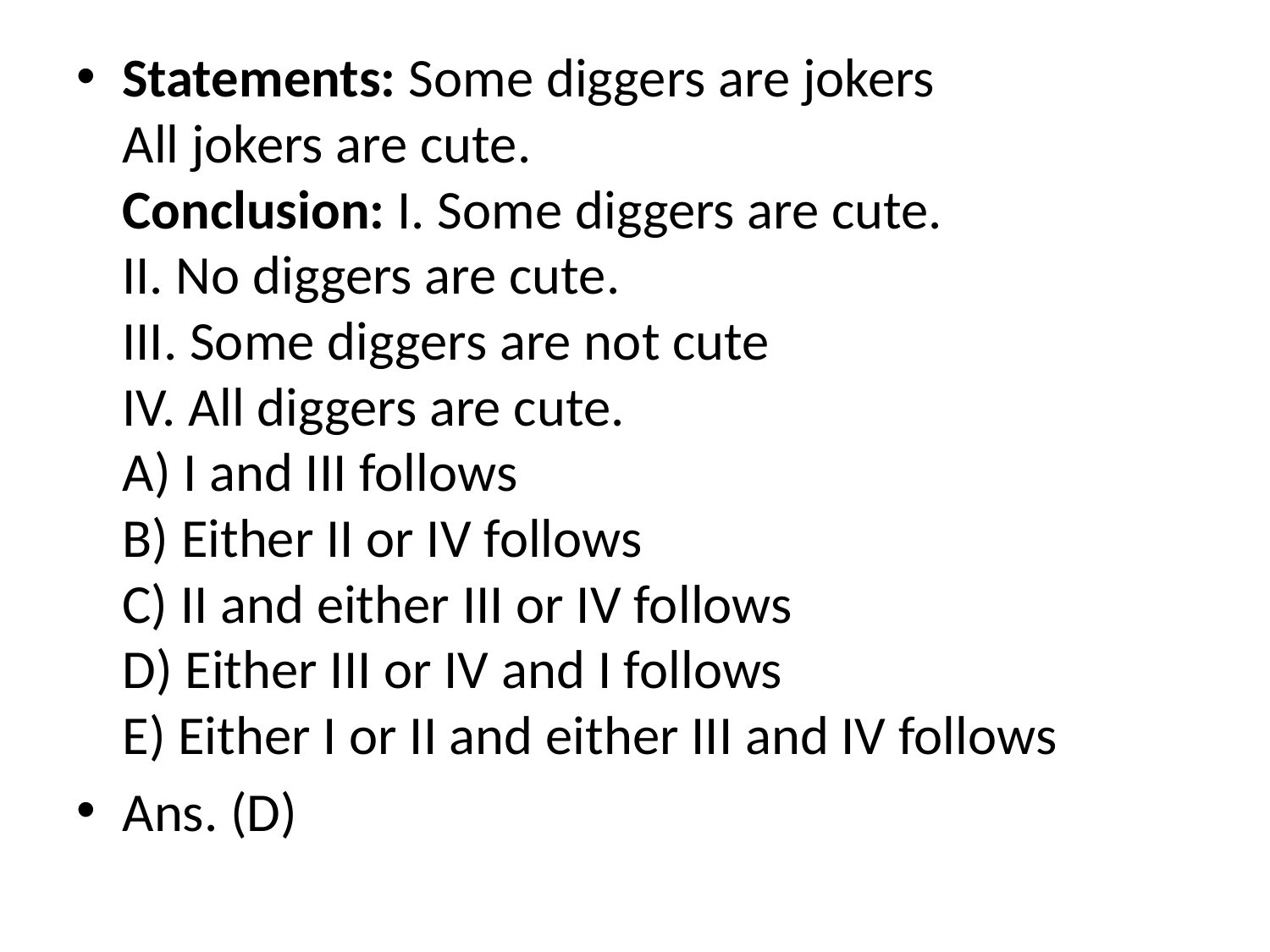

Statements: Some diggers are jokers
All jokers are cute.
Conclusion: I. Some diggers are cute.
II. No diggers are cute.
III. Some diggers are not cute
IV. All diggers are cute.
A) I and III follows
B) Either II or IV follows
C) II and either III or IV follows
D) Either III or IV and I follows
E) Either I or II and either III and IV follows
Ans. (D)
#